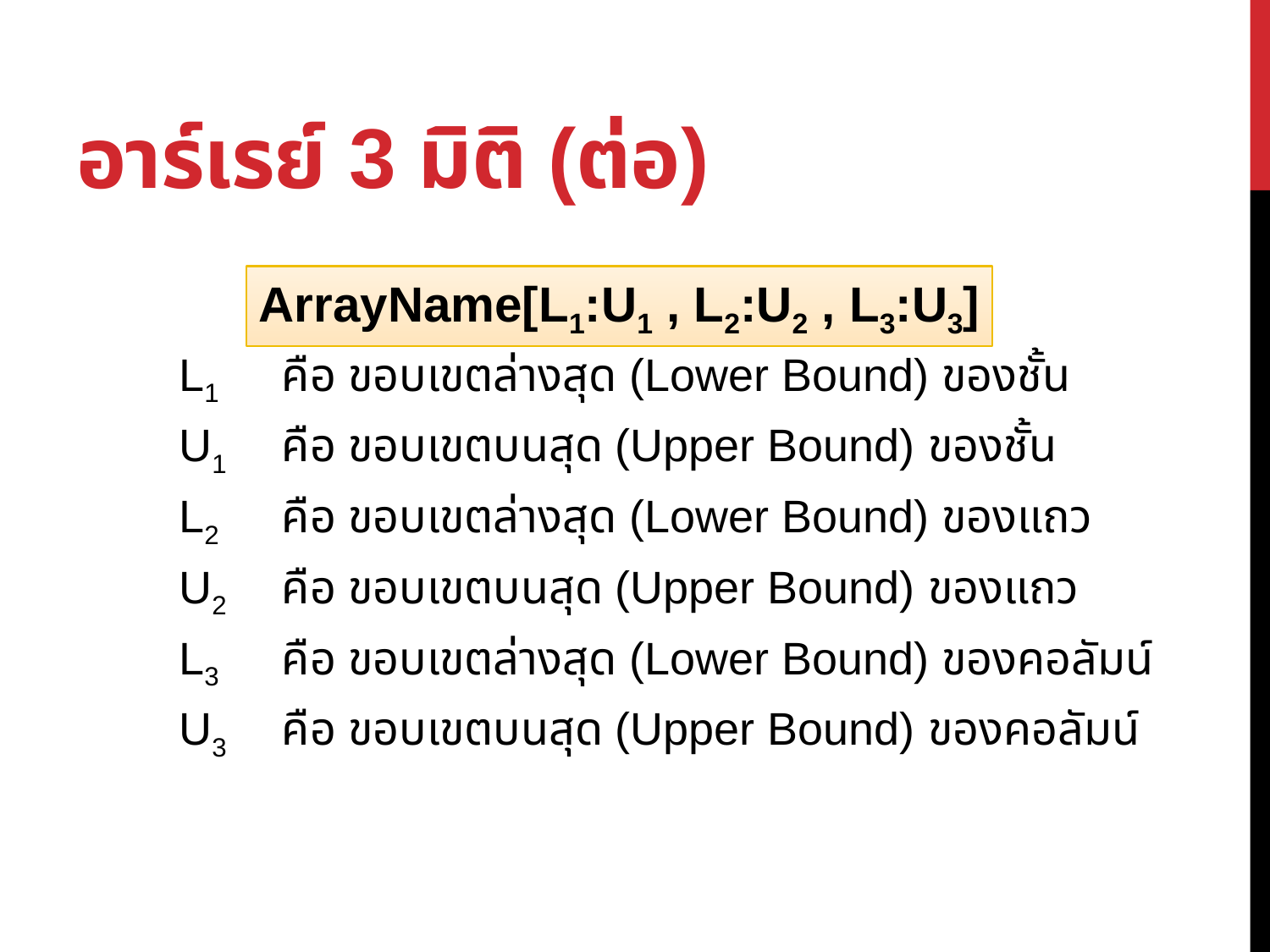

# อาร์เรย์ 3 มิติ (ต่อ)

	L1	คือ ขอบเขตล่างสุด (Lower Bound) ของชั้น
	U1	คือ ขอบเขตบนสุด (Upper Bound) ของชั้น
	L2	คือ ขอบเขตล่างสุด (Lower Bound) ของแถว
	U2	คือ ขอบเขตบนสุด (Upper Bound) ของแถว
	L3	คือ ขอบเขตล่างสุด (Lower Bound) ของคอลัมน์
	U3	คือ ขอบเขตบนสุด (Upper Bound) ของคอลัมน์

ArrayName[L1:U1 , L2:U2 , L3:U3]